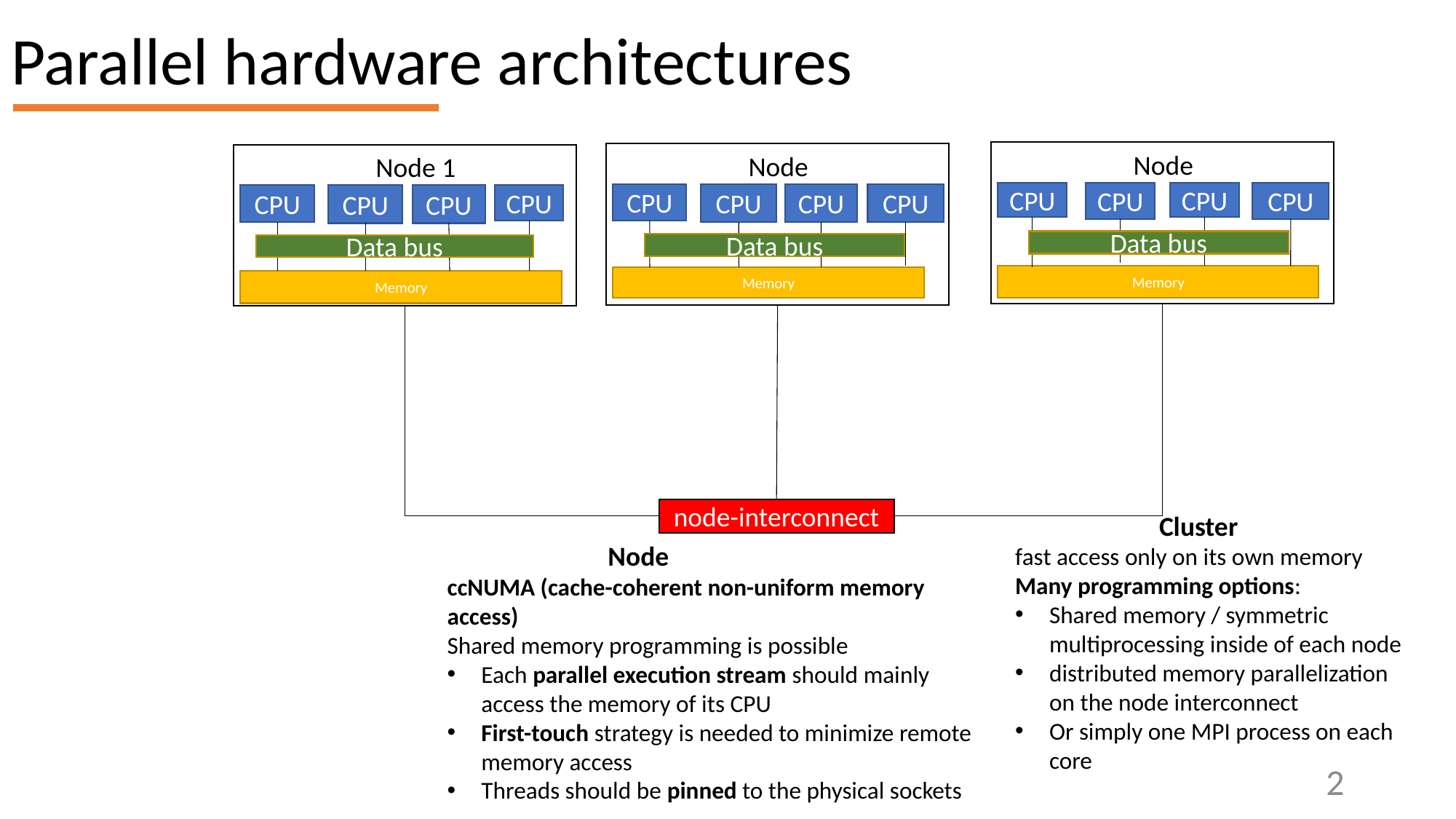

# Parallel hardware architectures

Node
CPU
CPU
CPU
CPU
Memory
Data bus

Node
CPU
CPU
CPU
CPU
Memory
Data bus

Node 1
CPU
CPU
CPU
CPU
Memory
Data bus
node-interconnect
Cluster
Node
fast access only on its own memory
Many programming options:
Shared memory / symmetric multiprocessing inside of each node
distributed memory parallelization on the node interconnect
Or simply one MPI process on each core
ccNUMA (cache-coherent non-uniform memory access)
Shared memory programming is possible
Each parallel execution stream should mainly access the memory of its CPU
First-touch strategy is needed to minimize remote memory access
Threads should be pinned to the physical sockets
2